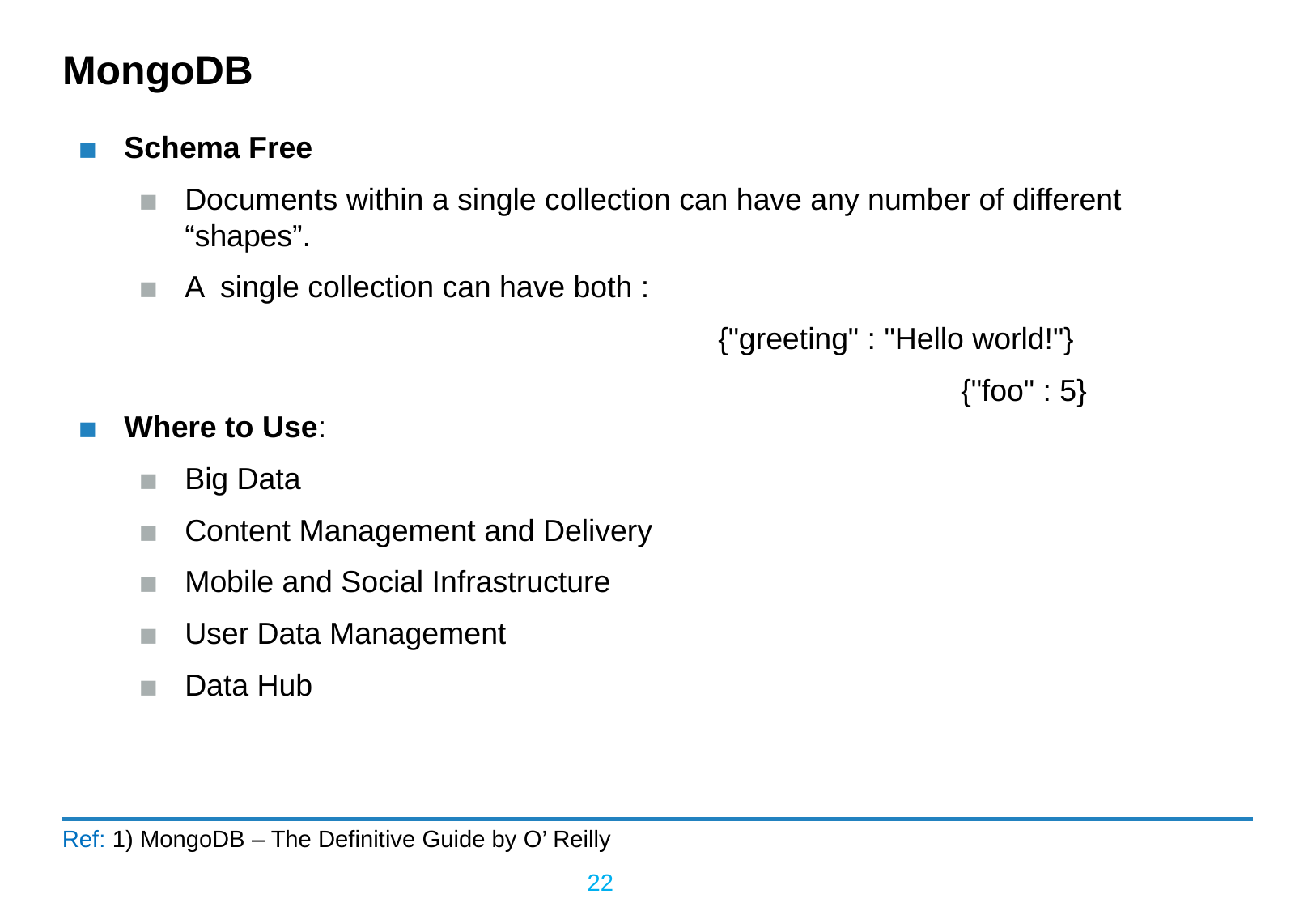

# MongoDB
Schema Free
Documents within a single collection can have any number of different “shapes”.
A  single collection can have both :
					{"greeting" : "Hello world!"}
							{"foo" : 5}
Where to Use:
Big Data
Content Management and Delivery
Mobile and Social Infrastructure
User Data Management
Data Hub
Ref: 1) MongoDB – The Definitive Guide by O’ Reilly
22